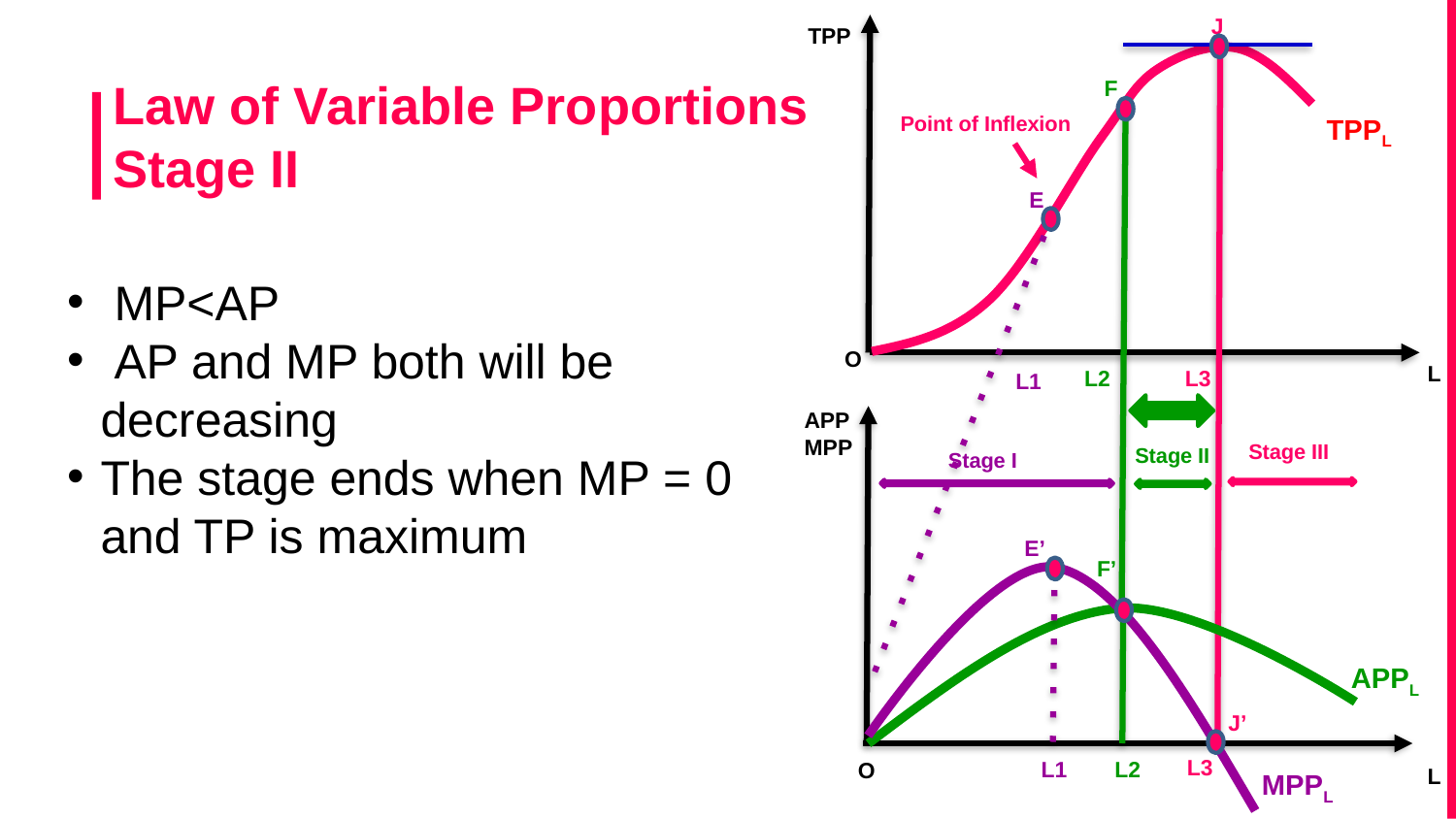

J
TPP

F
# Law of Variable Proportions
Stage II

Point of Inflexion
TPPL
E

 MP<AP
 AP and MP both will be decreasing
The stage ends when MP = 0 and TP is maximum

O
L
L2
L3
L1

APP
MPP
Stage III
Stage II
Stage I

E’
F’

APPL
J’

L3
L1
L2
O
L
MPPL